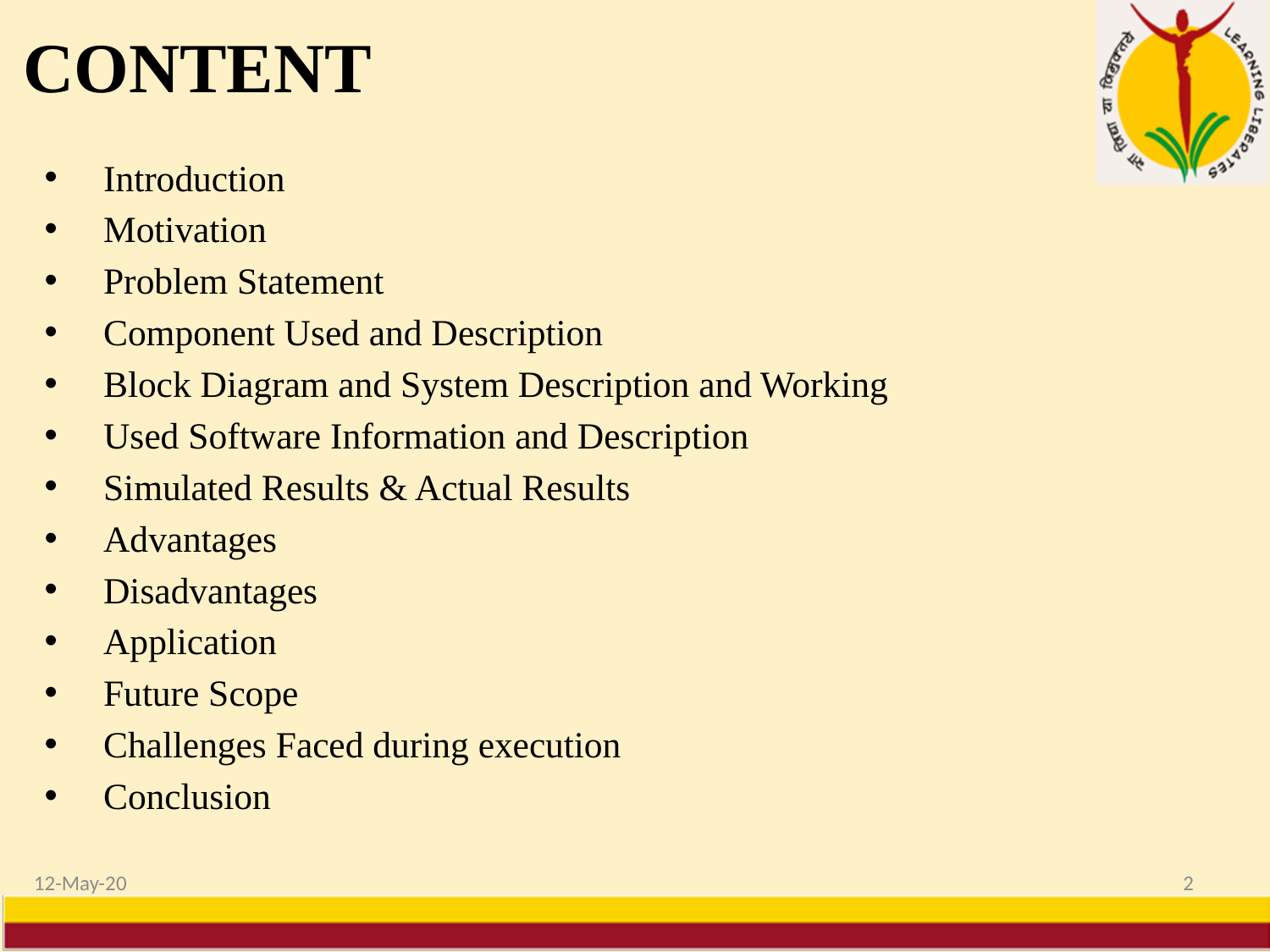

# CONTENT
Introduction
Motivation
Problem Statement
Component Used and Description
Block Diagram and System Description and Working
Used Software Information and Description
Simulated Results & Actual Results
Advantages
Disadvantages
Application
Future Scope
Challenges Faced during execution
Conclusion

12-May-20
2